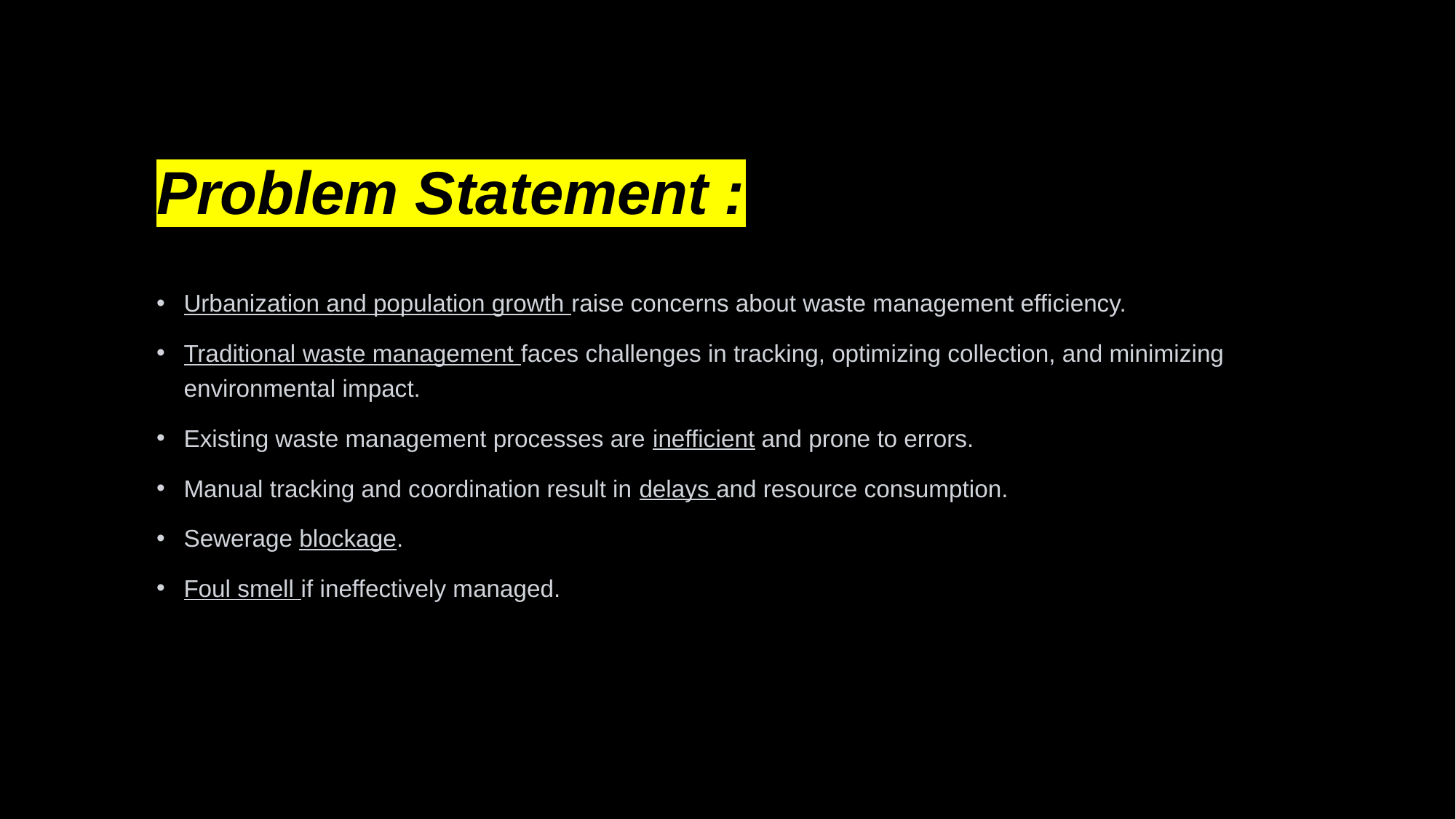

# Problem Statement :
Urbanization and population growth raise concerns about waste management efficiency.
Traditional waste management faces challenges in tracking, optimizing collection, and minimizing environmental impact.
Existing waste management processes are inefficient and prone to errors.
Manual tracking and coordination result in delays and resource consumption.
Sewerage blockage.
Foul smell if ineffectively managed.